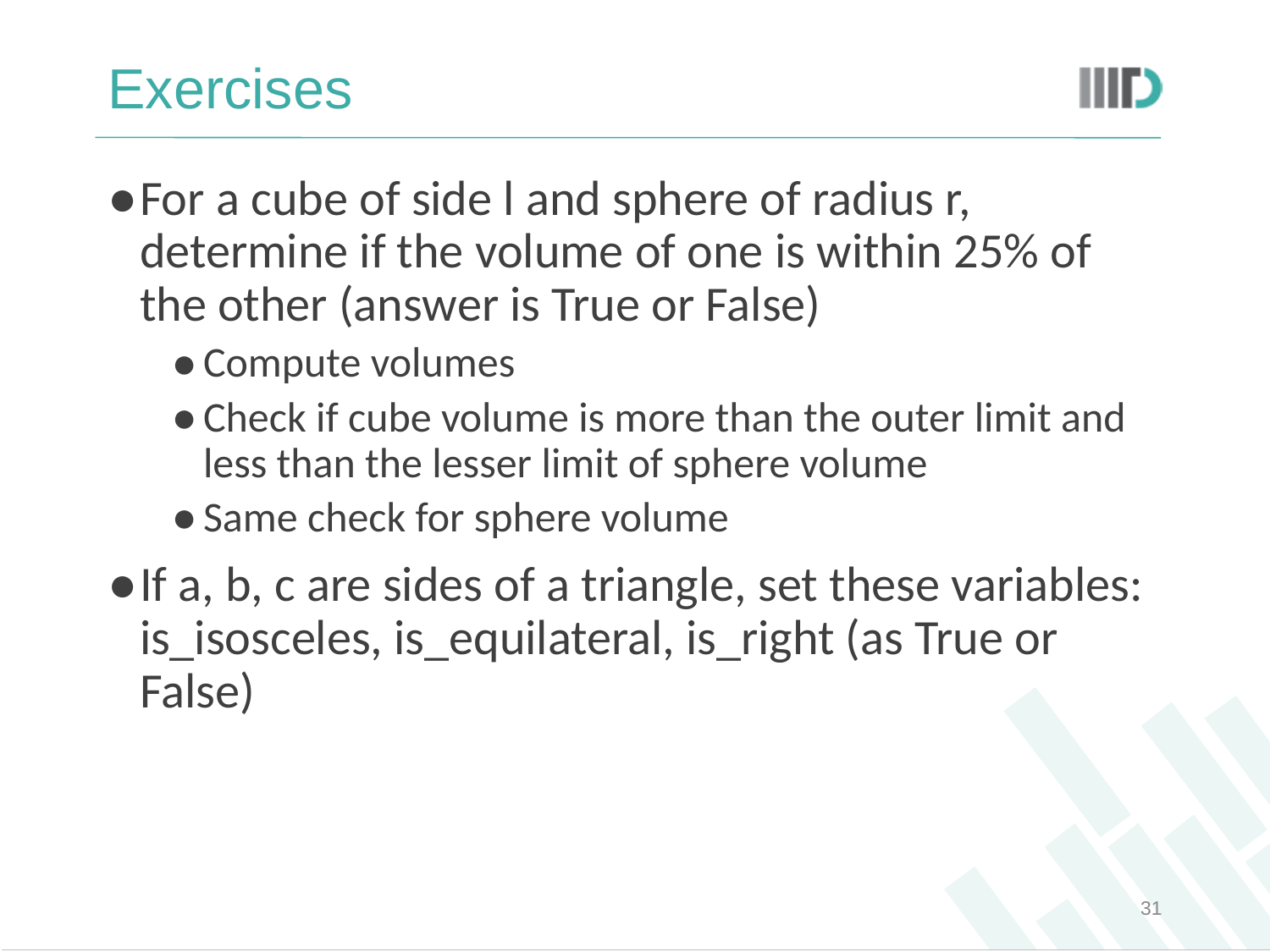

# Exercises
For a cube of side l and sphere of radius r, determine if the volume of one is within 25% of the other (answer is True or False)
Compute volumes
Check if cube volume is more than the outer limit and less than the lesser limit of sphere volume
Same check for sphere volume
If a, b, c are sides of a triangle, set these variables:  is_isosceles, is_equilateral, is_right (as True or False)

31